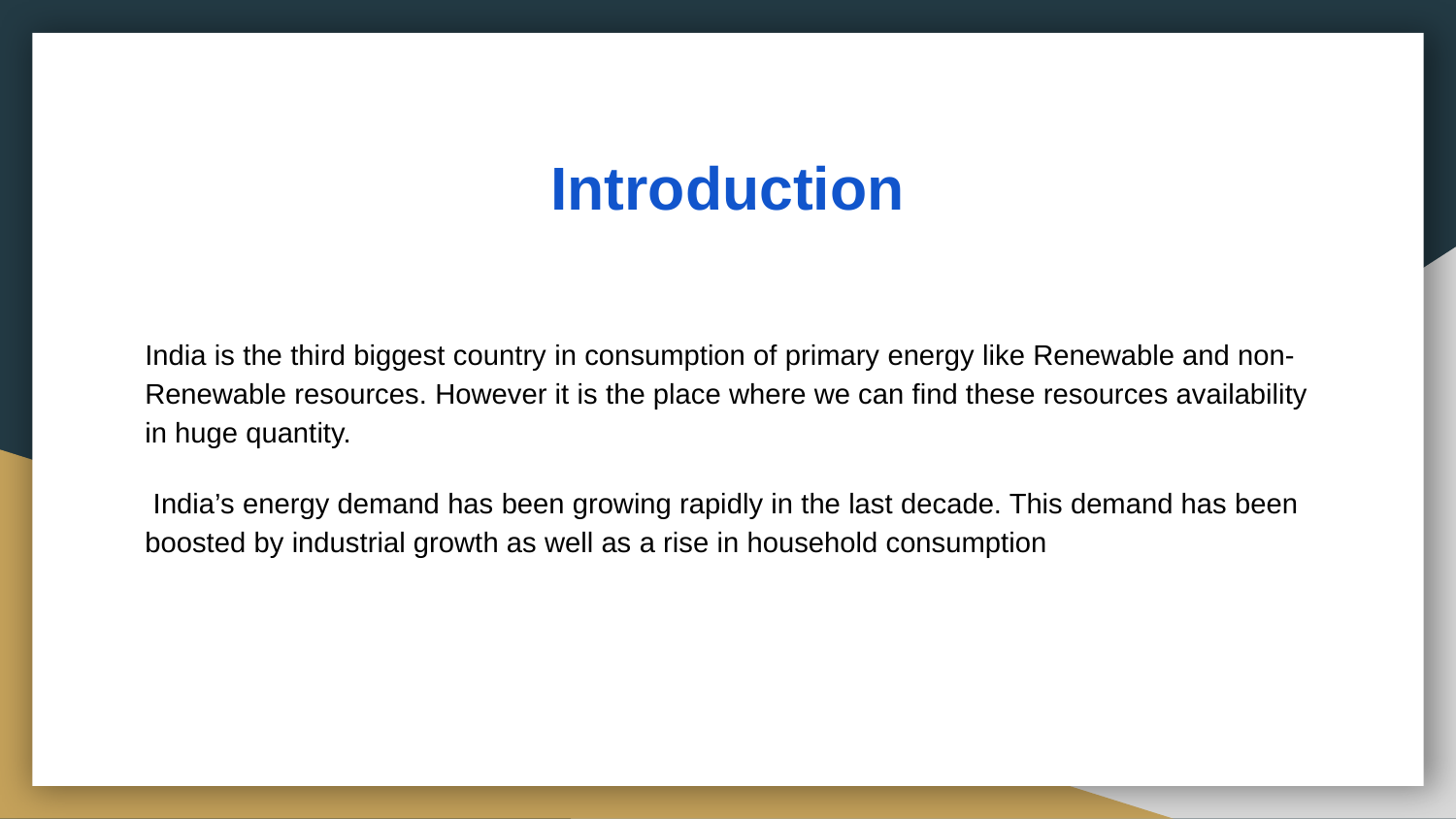

# Introduction
India is the third biggest country in consumption of primary energy like Renewable and non-Renewable resources. However it is the place where we can find these resources availability in huge quantity.
 India’s energy demand has been growing rapidly in the last decade. This demand has been boosted by industrial growth as well as a rise in household consumption